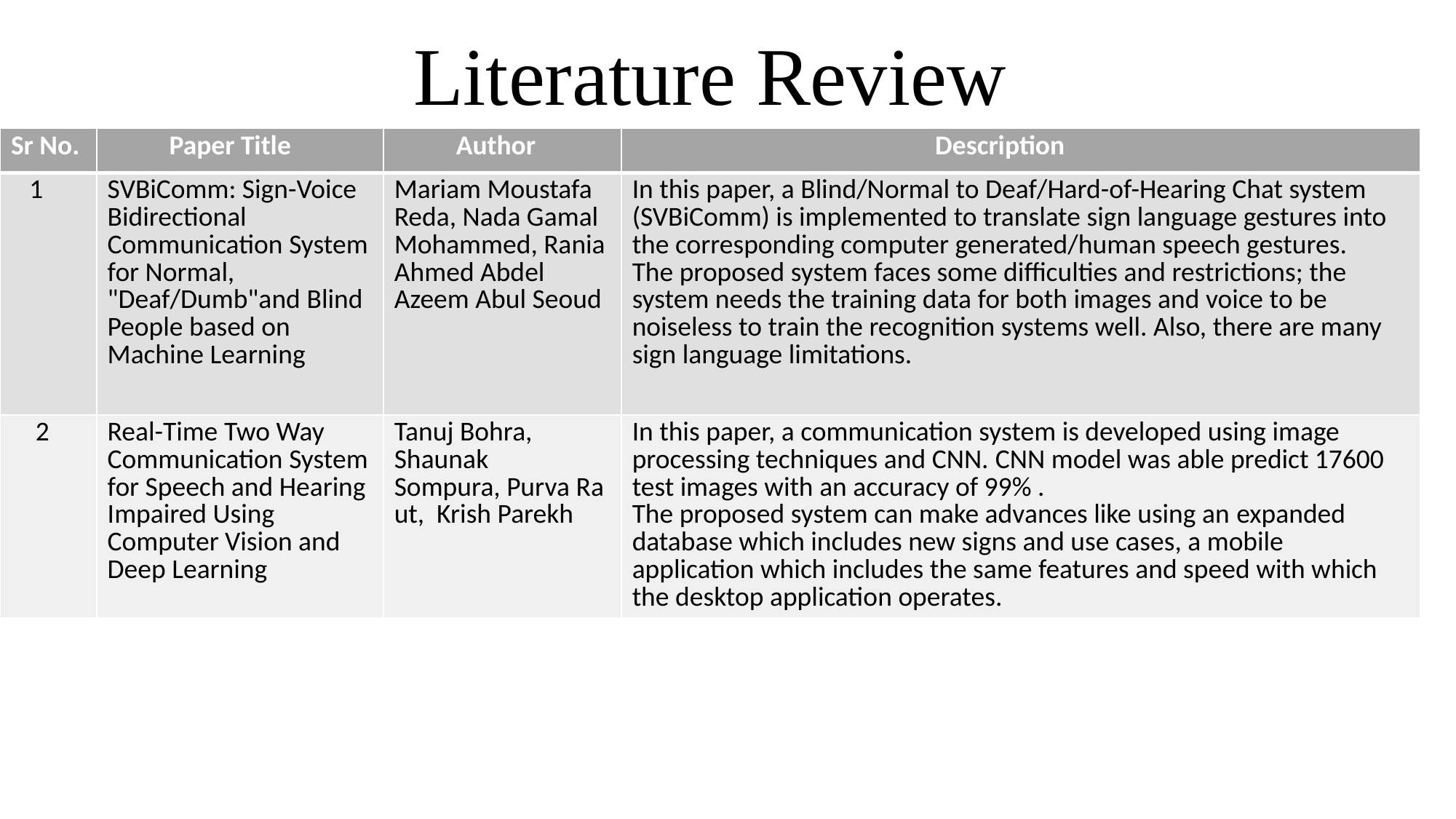

Literature Review
| Sr No. | Paper Title | Author | Description |
| --- | --- | --- | --- |
| 1 | SVBiComm: Sign-Voice Bidirectional Communication System for Normal, "Deaf/Dumb"and Blind People based on Machine Learning | Mariam Moustafa Reda, Nada Gamal Mohammed, Rania Ahmed Abdel Azeem Abul Seoud | In this paper, a Blind/Normal to Deaf/Hard-of-Hearing Chat system (SVBiComm) is implemented to translate sign language gestures into the corresponding computer generated/human speech gestures.  The proposed system faces some difficulties and restrictions; the system needs the training data for both images and voice to be noiseless to train the recognition systems well. Also, there are many sign language limitations. |
| 2 | Real-Time Two Way Communication System for Speech and Hearing Impaired Using Computer Vision and Deep Learning | Tanuj Bohra,  Shaunak  Sompura, Purva Raut,  Krish Parekh | In this paper, a communication system is developed using image processing techniques and CNN. CNN model was able predict 17600 test images with an accuracy of 99% . The proposed system can make advances like using an expanded database which includes new signs and use cases, a mobile application which includes the same features and speed with which the desktop application operates. |